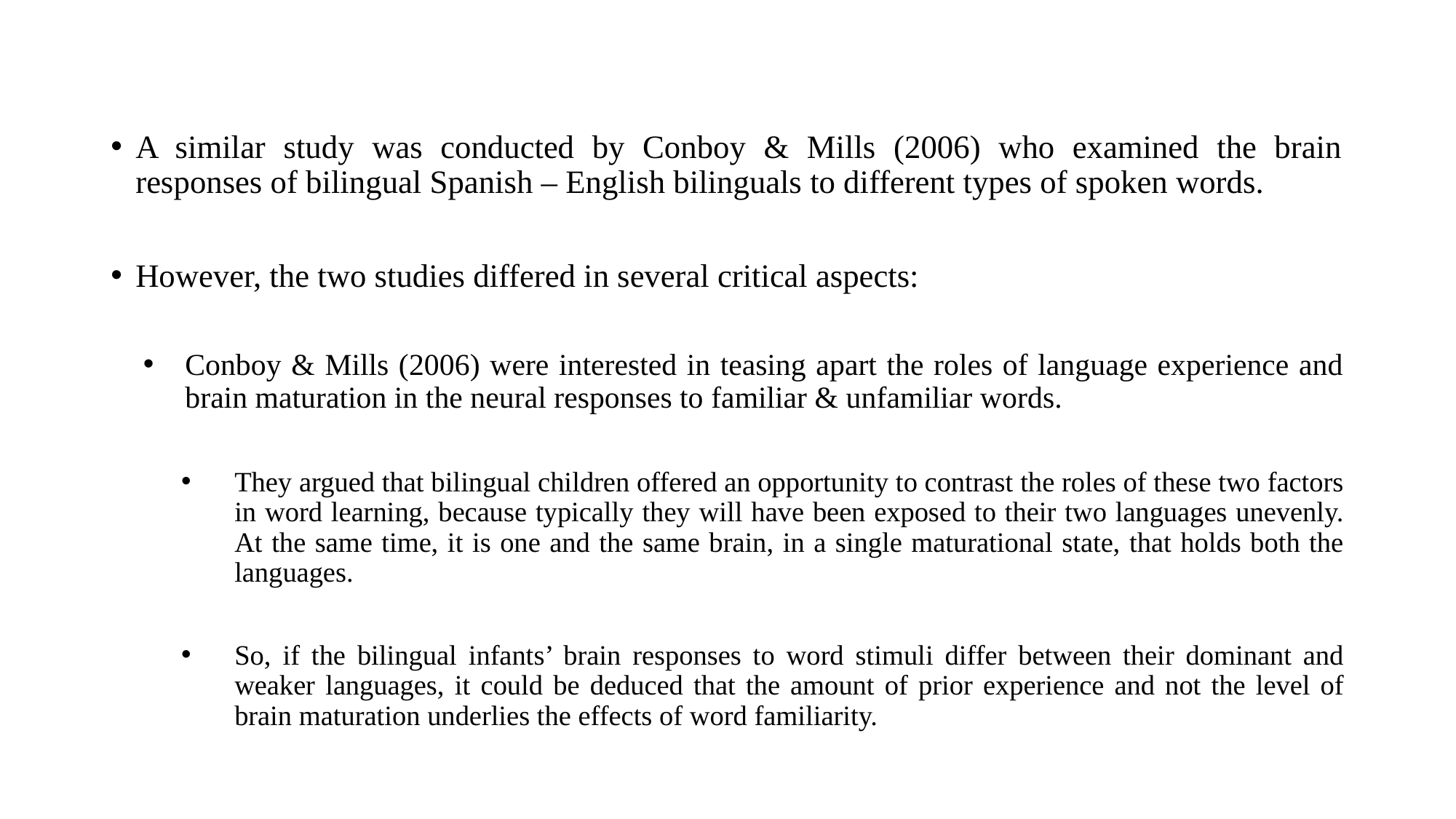

A similar study was conducted by Conboy & Mills (2006) who examined the brain responses of bilingual Spanish – English bilinguals to different types of spoken words.

However, the two studies differed in several critical aspects:

Conboy & Mills (2006) were interested in teasing apart the roles of language experience and brain maturation in the neural responses to familiar & unfamiliar words.

They argued that bilingual children offered an opportunity to contrast the roles of these two factors in word learning, because typically they will have been exposed to their two languages unevenly. At the same time, it is one and the same brain, in a single maturational state, that holds both the languages.

So, if the bilingual infants’ brain responses to word stimuli differ between their dominant and weaker languages, it could be deduced that the amount of prior experience and not the level of brain maturation underlies the effects of word familiarity.